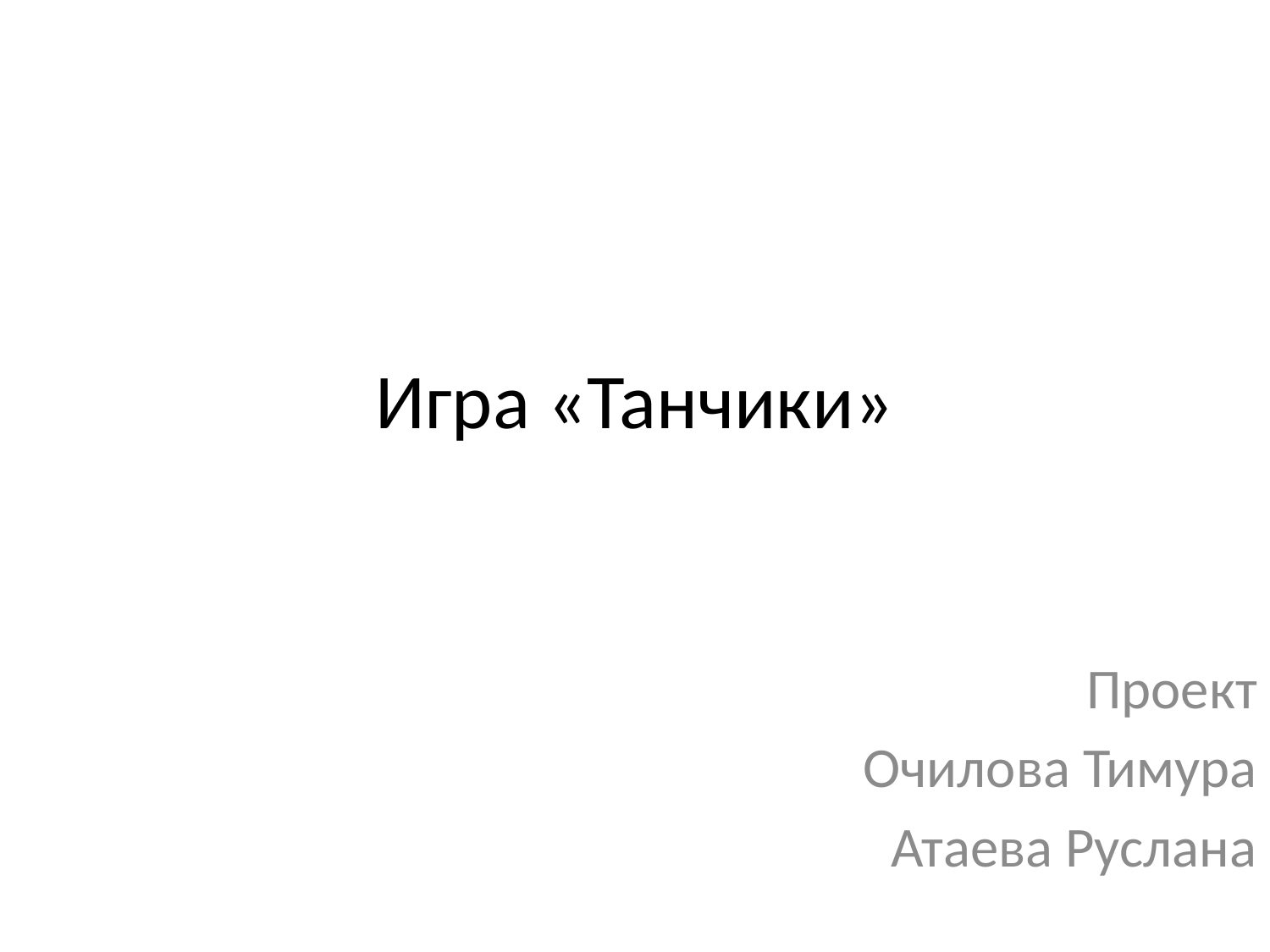

# Игра «Танчики»
Проект
Очилова Тимура
Атаева Руслана